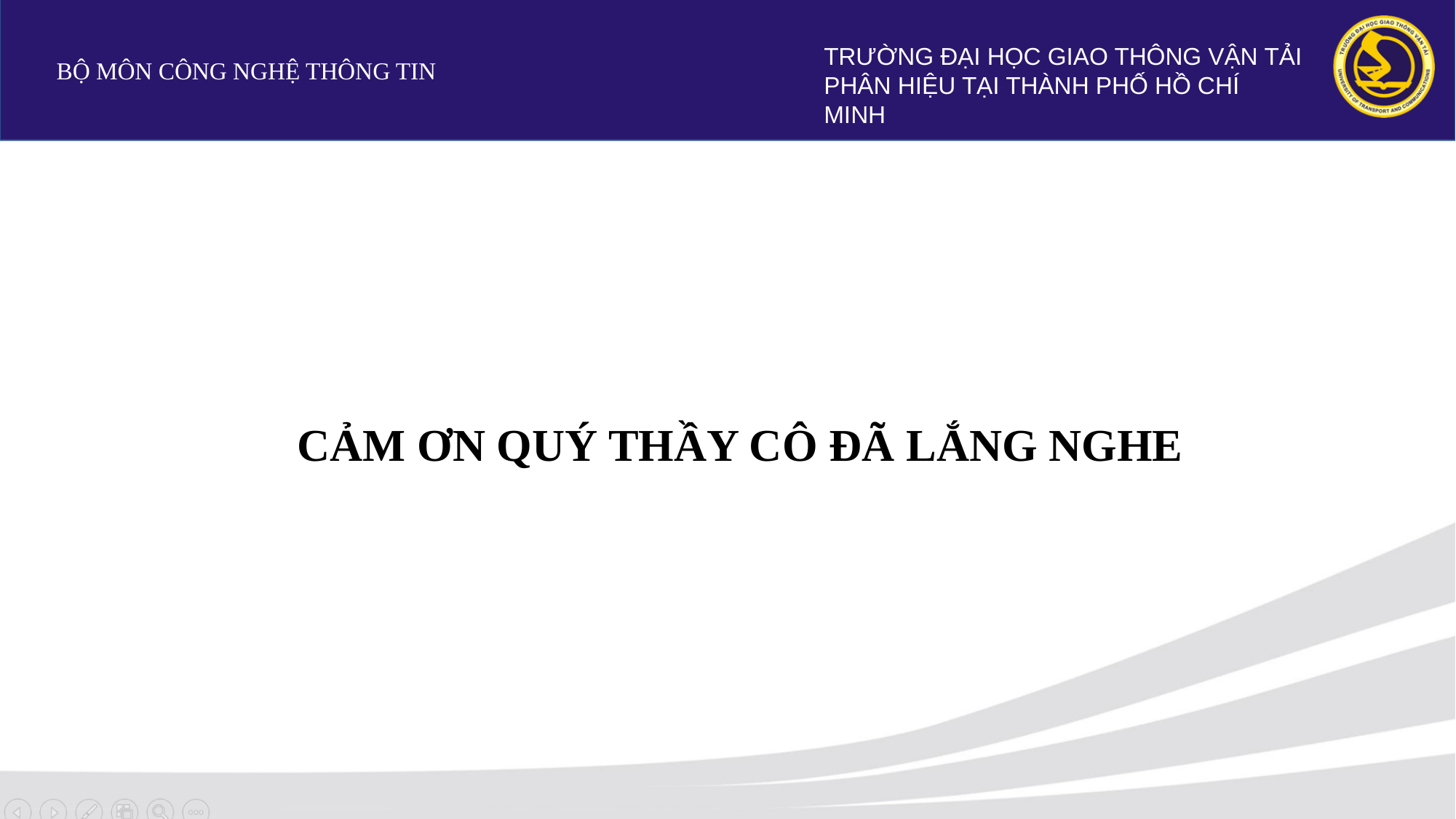

TRƯỜNG ĐẠI HỌC GIAO THÔNG VẬN TẢI PHÂN HIỆU TẠI THÀNH PHỐ HỒ CHÍ MINH
BỘ MÔN CÔNG NGHỆ THÔNG TIN
# CẢM ƠN QUÝ THẦY CÔ ĐÃ LẮNG NGHE